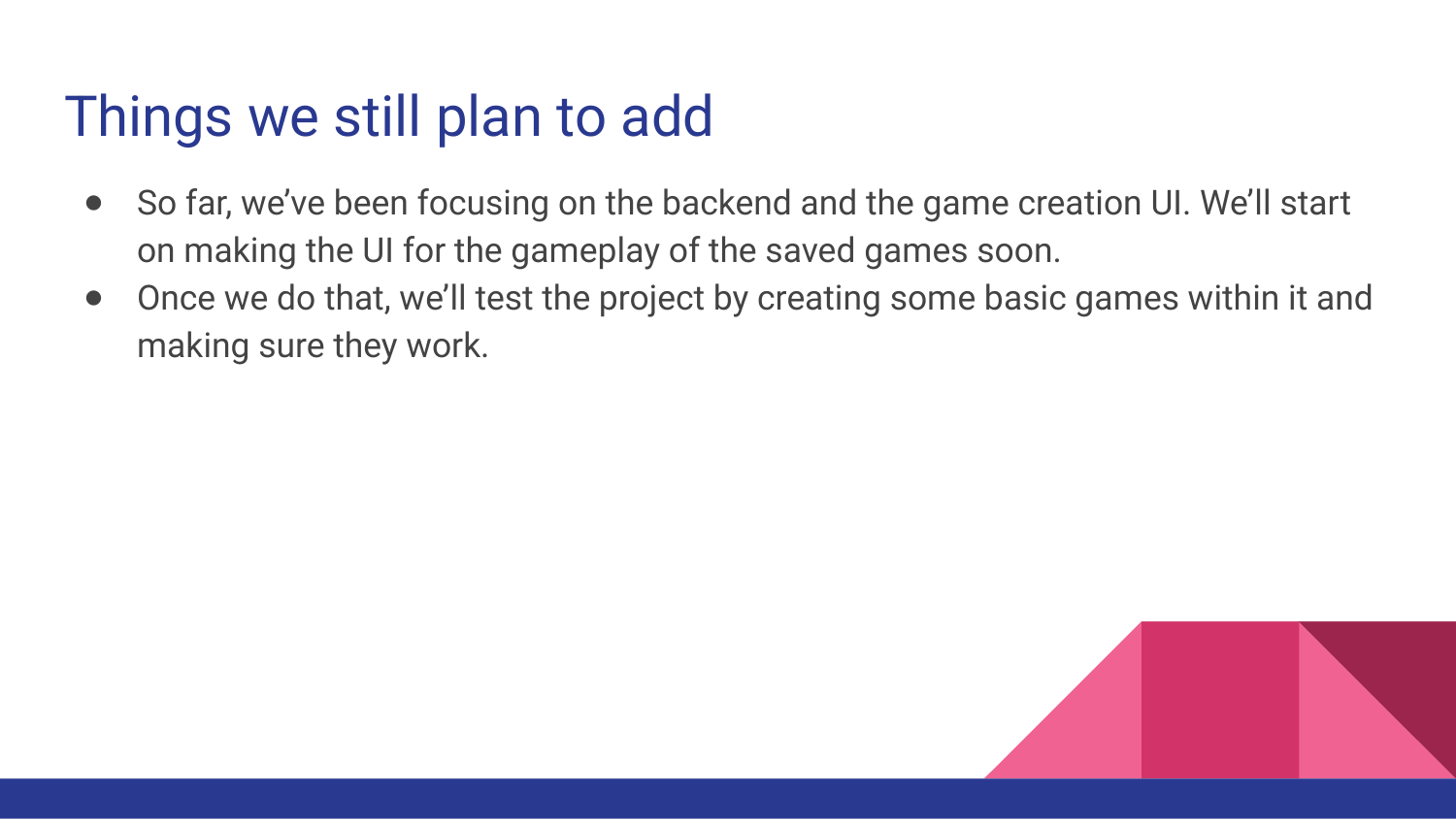

# Things we still plan to add
So far, we’ve been focusing on the backend and the game creation UI. We’ll start on making the UI for the gameplay of the saved games soon.
Once we do that, we’ll test the project by creating some basic games within it and making sure they work.